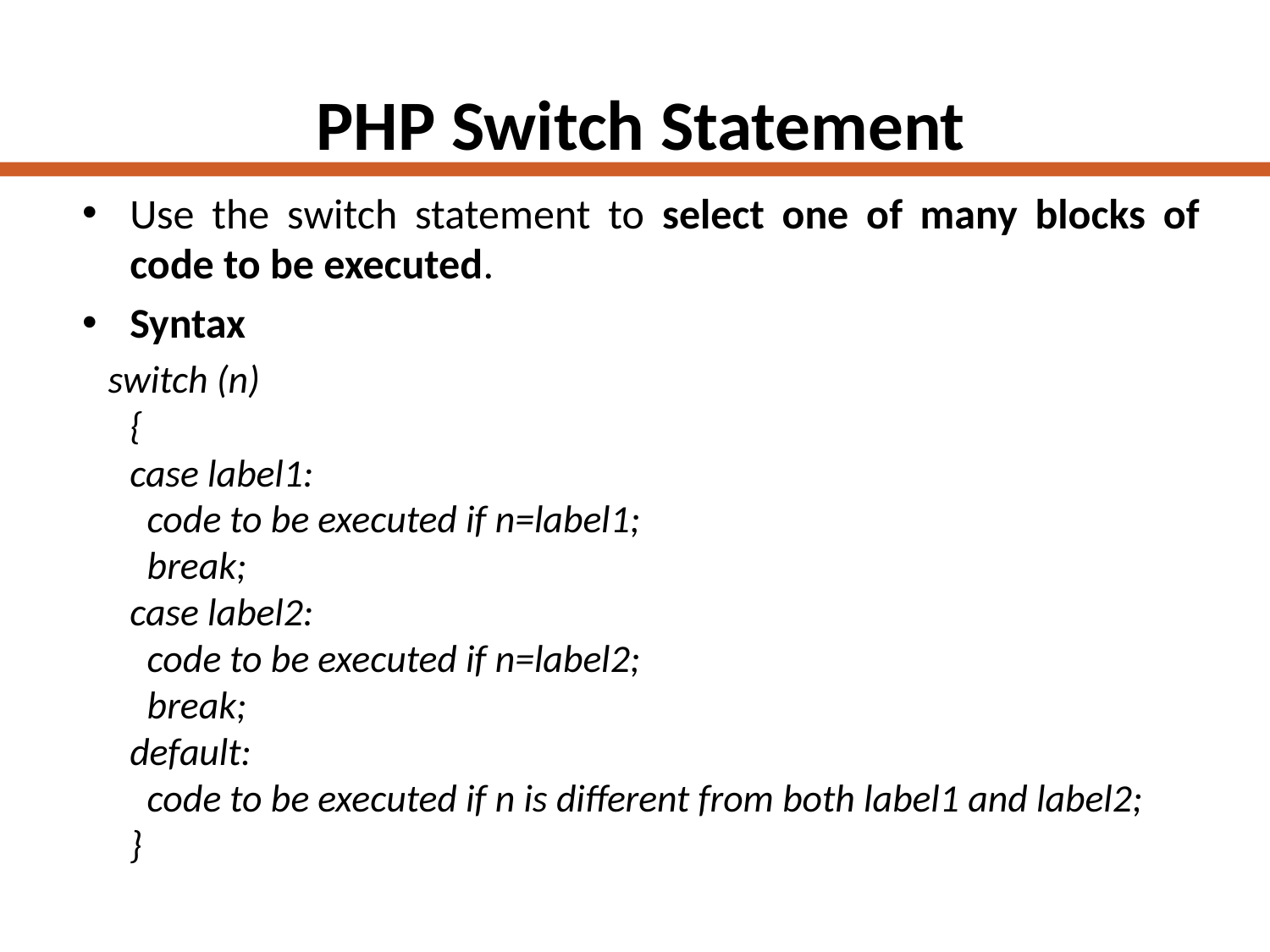

# PHP Switch Statement
Use the switch statement to select one of many blocks of code to be executed.
Syntax
   switch (n)
{
case label1:
  code to be executed if n=label1;
  break;
case label2:
  code to be executed if n=label2;
  break;
default:
  code to be executed if n is different from both label1 and label2;
}